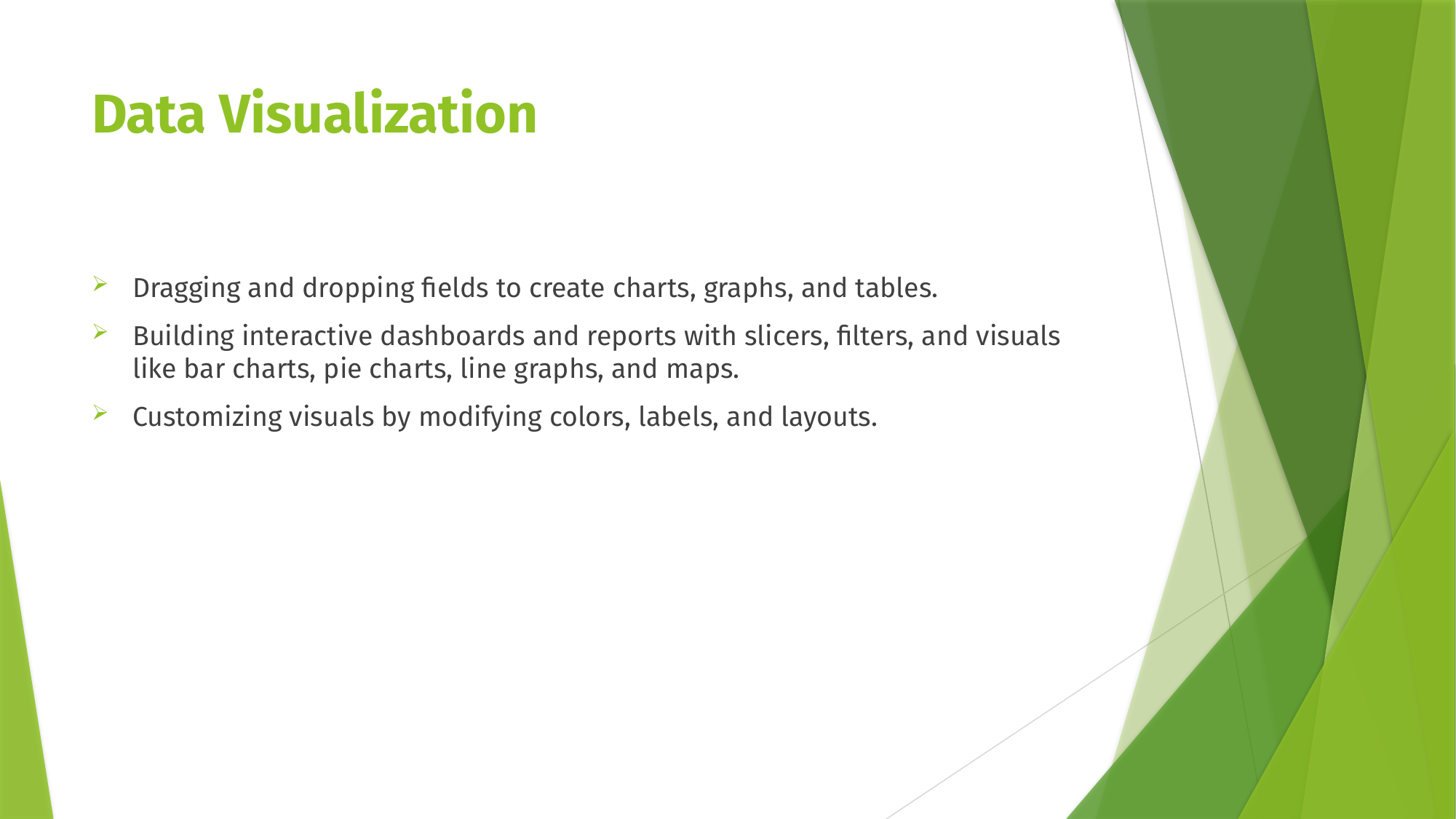

# Data Visualization
Dragging and dropping fields to create charts, graphs, and tables.
Building interactive dashboards and reports with slicers, filters, and visuals like bar charts, pie charts, line graphs, and maps.
Customizing visuals by modifying colors, labels, and layouts.